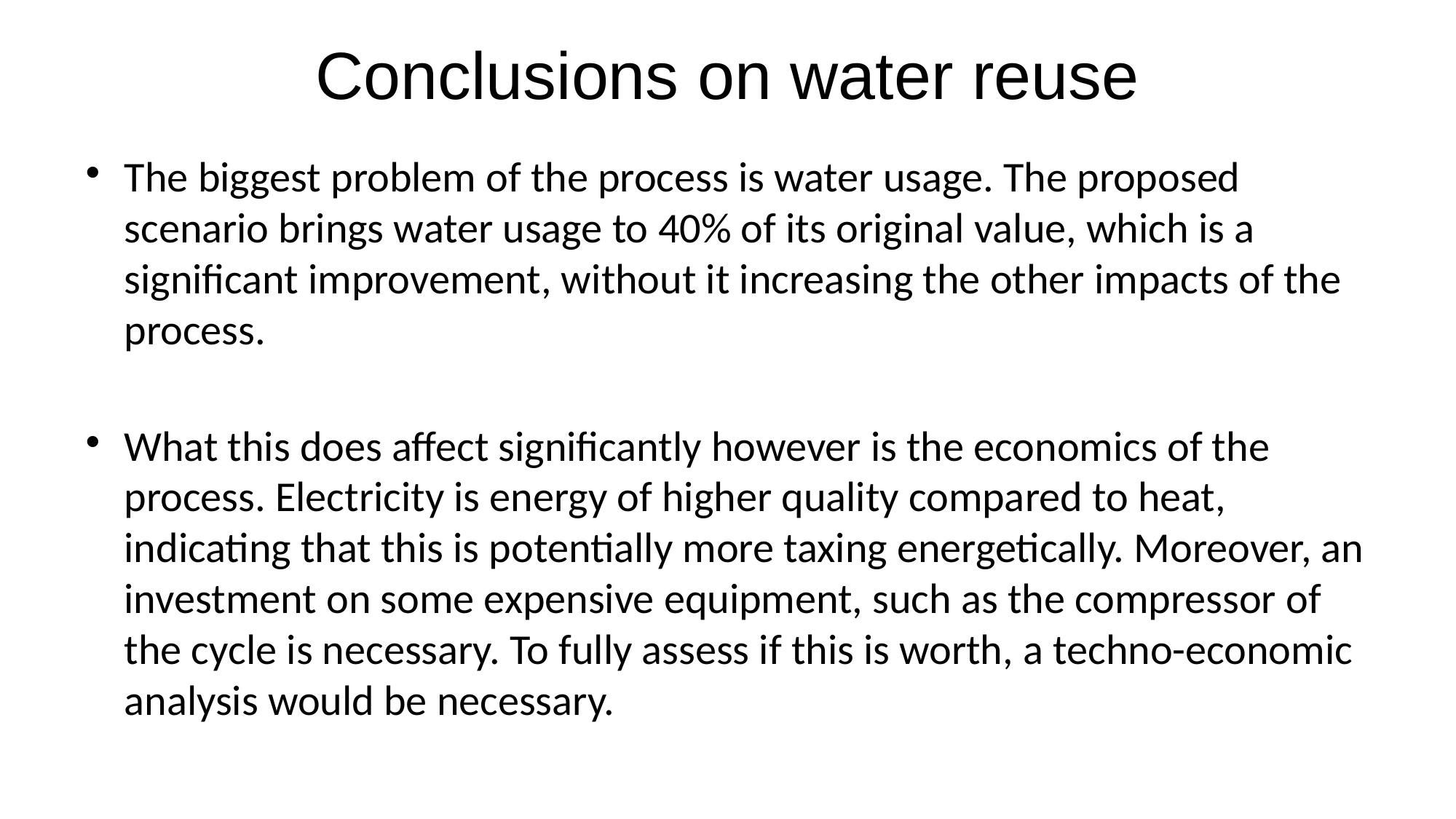

# Conclusions on water reuse
The biggest problem of the process is water usage. The proposed scenario brings water usage to 40% of its original value, which is a significant improvement, without it increasing the other impacts of the process.

What this does affect significantly however is the economics of the process. Electricity is energy of higher quality compared to heat, indicating that this is potentially more taxing energetically. Moreover, an investment on some expensive equipment, such as the compressor of the cycle is necessary. To fully assess if this is worth, a techno-economic analysis would be necessary.